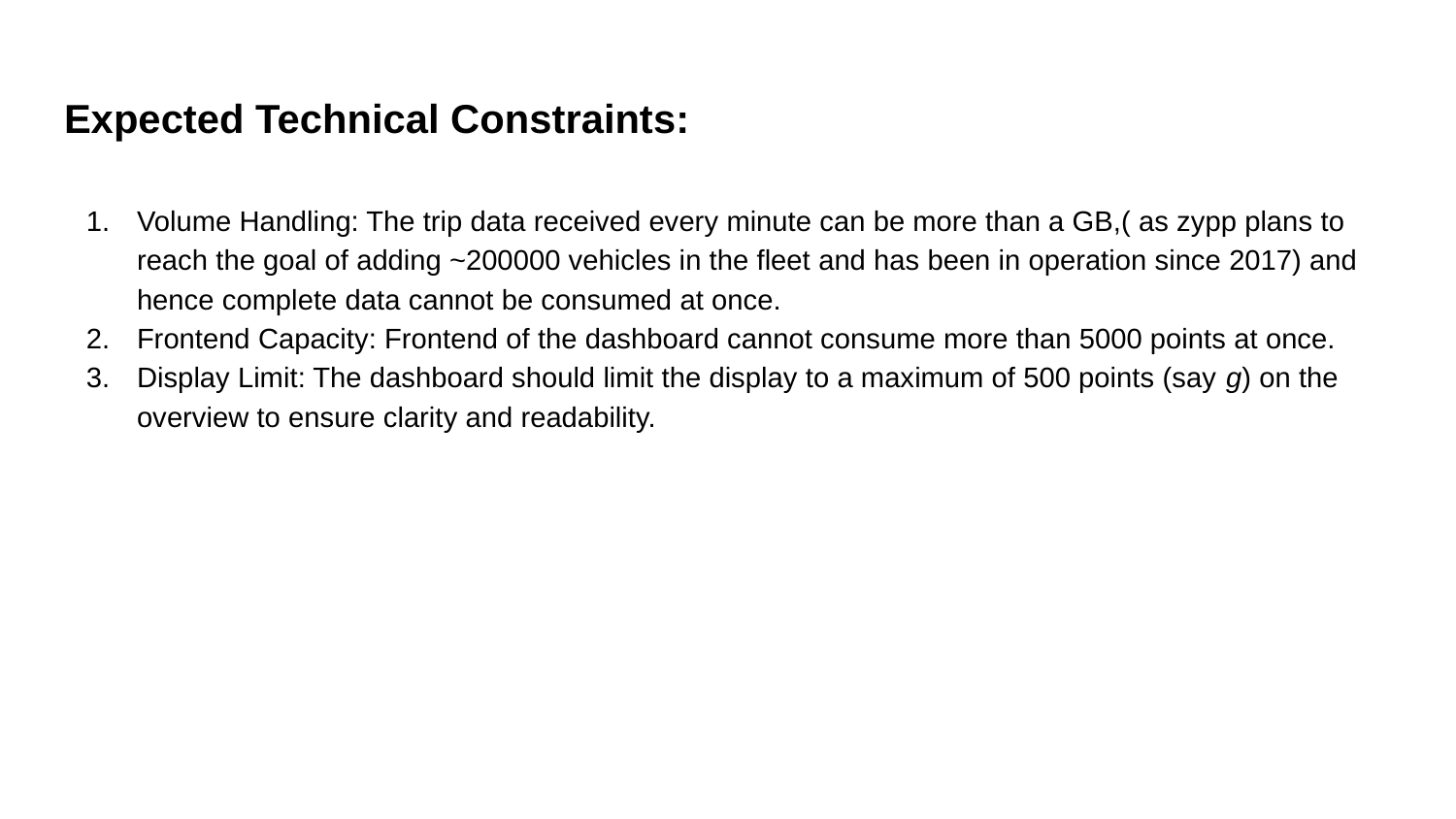

# Expected Technical Constraints:
Volume Handling: The trip data received every minute can be more than a GB,( as zypp plans to reach the goal of adding ~200000 vehicles in the fleet and has been in operation since 2017) and hence complete data cannot be consumed at once.
Frontend Capacity: Frontend of the dashboard cannot consume more than 5000 points at once.
Display Limit: The dashboard should limit the display to a maximum of 500 points (say g) on the overview to ensure clarity and readability.